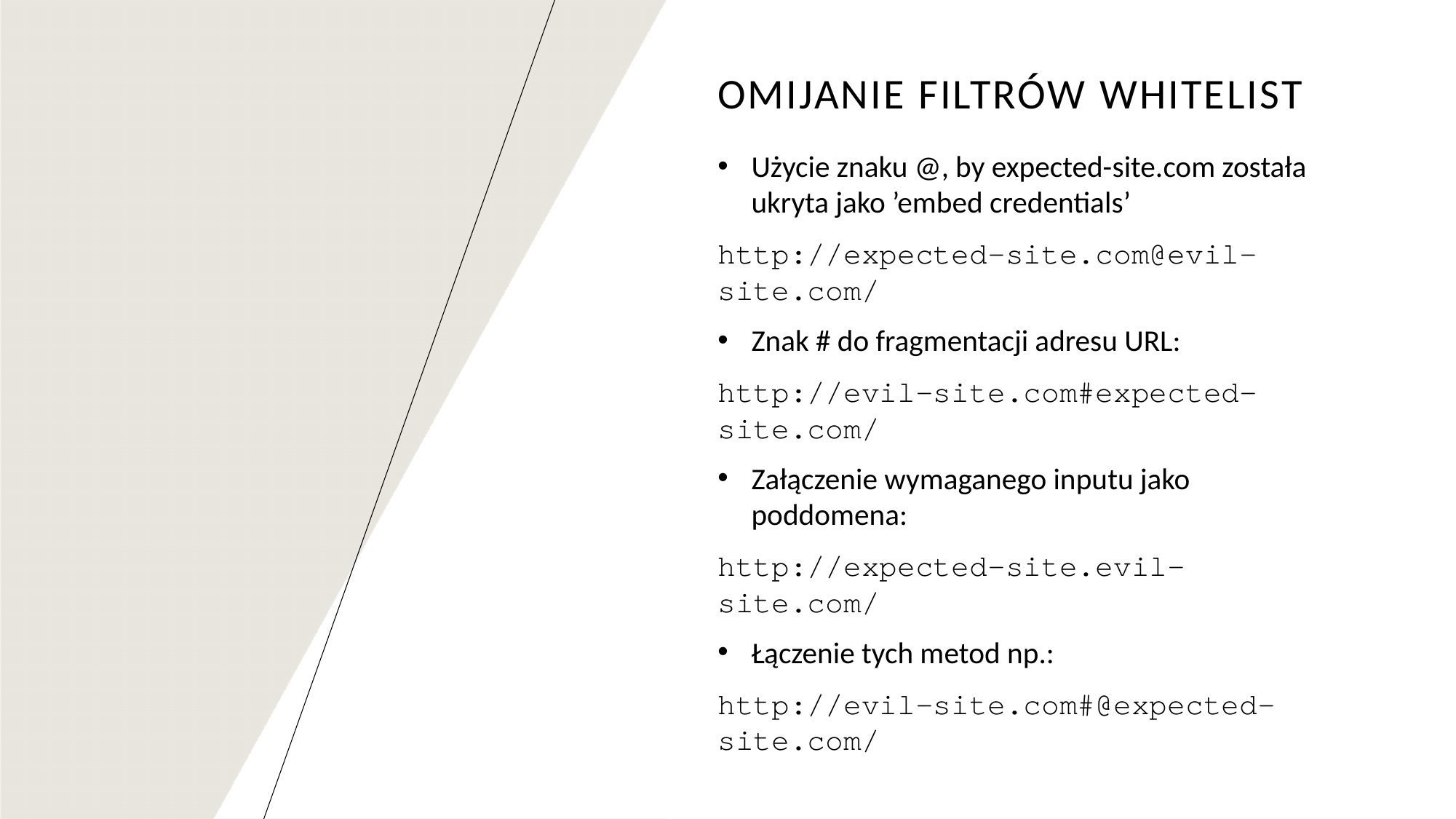

# Omijanie filtrów whitelist
Użycie znaku @, by expected-site.com została ukryta jako ’embed credentials’
http://expected-site.com@evil-site.com/
Znak # do fragmentacji adresu URL:
http://evil-site.com#expected-site.com/
Załączenie wymaganego inputu jako poddomena:
http://expected-site.evil-site.com/
Łączenie tych metod np.:
http://evil-site.com#@expected-site.com/